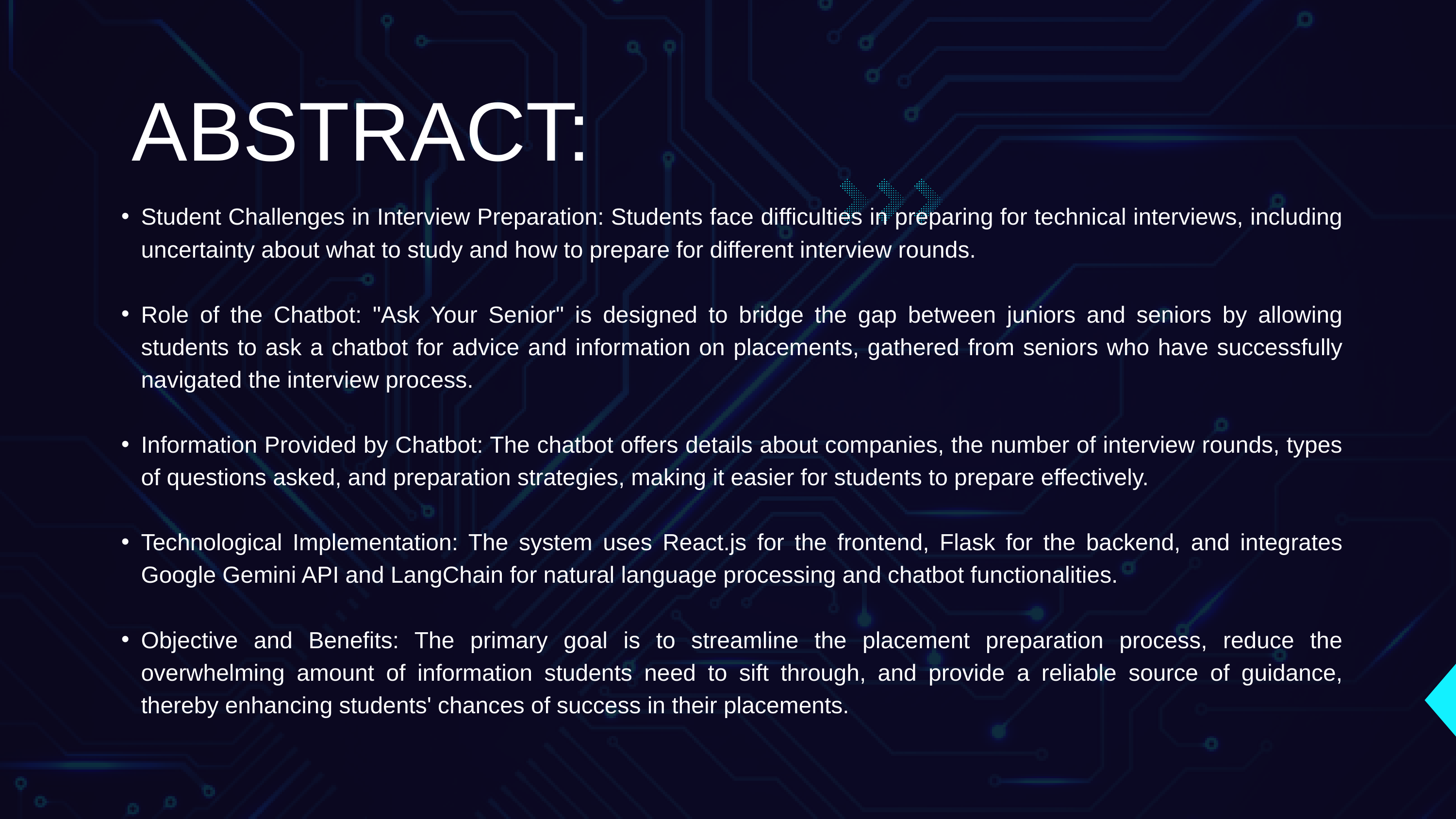

ABSTRACT:

Student Challenges in Interview Preparation: Students face difficulties in preparing for technical interviews, including uncertainty about what to study and how to prepare for different interview rounds.

Role of the Chatbot: "Ask Your Senior" is designed to bridge the gap between juniors and seniors by allowing students to ask a chatbot for advice and information on placements, gathered from seniors who have successfully navigated the interview process.

Information Provided by Chatbot: The chatbot offers details about companies, the number of interview rounds, types of questions asked, and preparation strategies, making it easier for students to prepare effectively.

Technological Implementation: The system uses React.js for the frontend, Flask for the backend, and integrates Google Gemini API and LangChain for natural language processing and chatbot functionalities.

Objective and Benefits: The primary goal is to streamline the placement preparation process, reduce the overwhelming amount of information students need to sift through, and provide a reliable source of guidance, thereby enhancing students' chances of success in their placements.